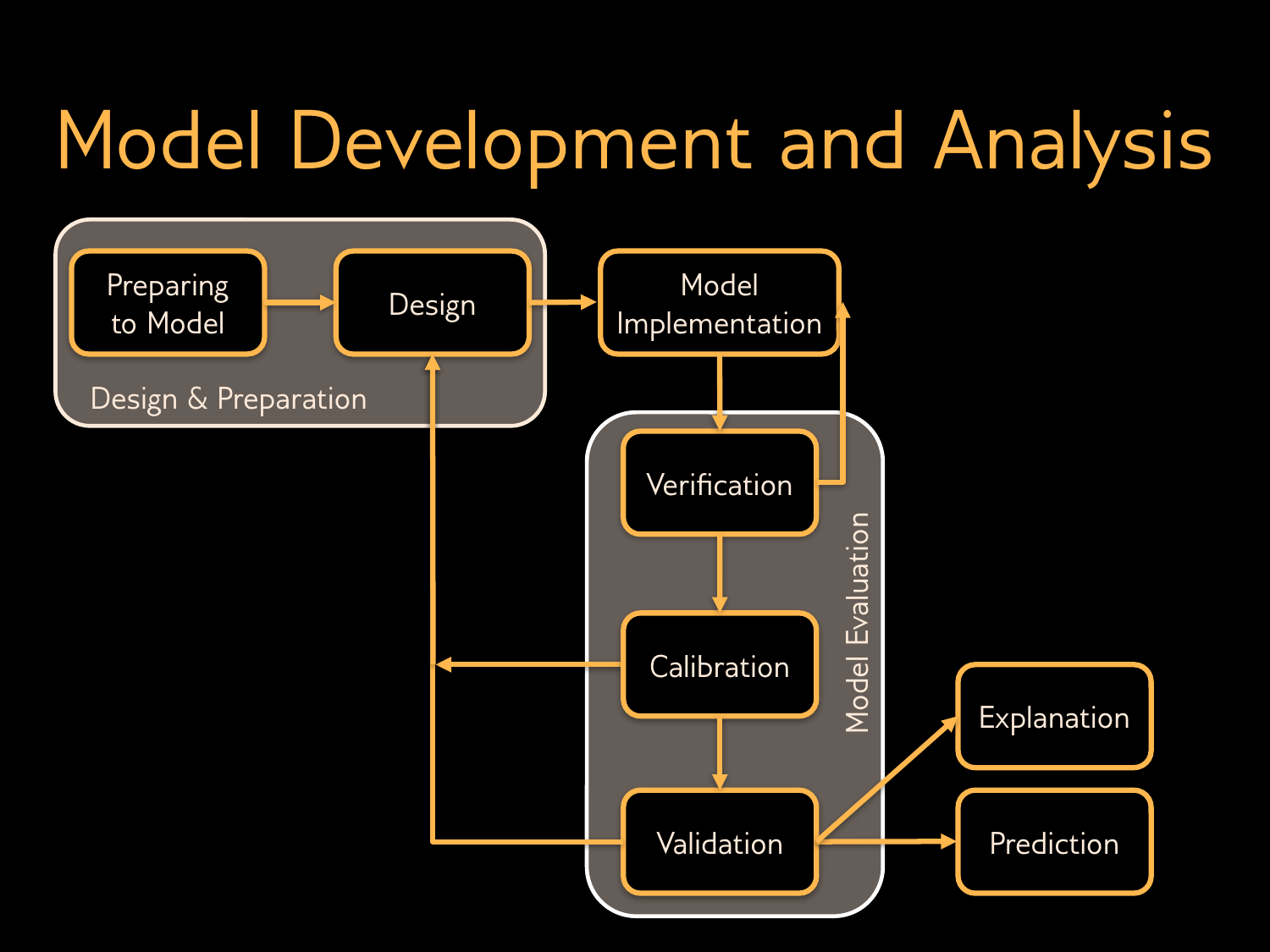

# Model Development and Analysis

Preparing to Model

Design

Model Implementation
Design & Preparation

Verification
Model Evaluation

Calibration

Explanation

Validation

Prediction